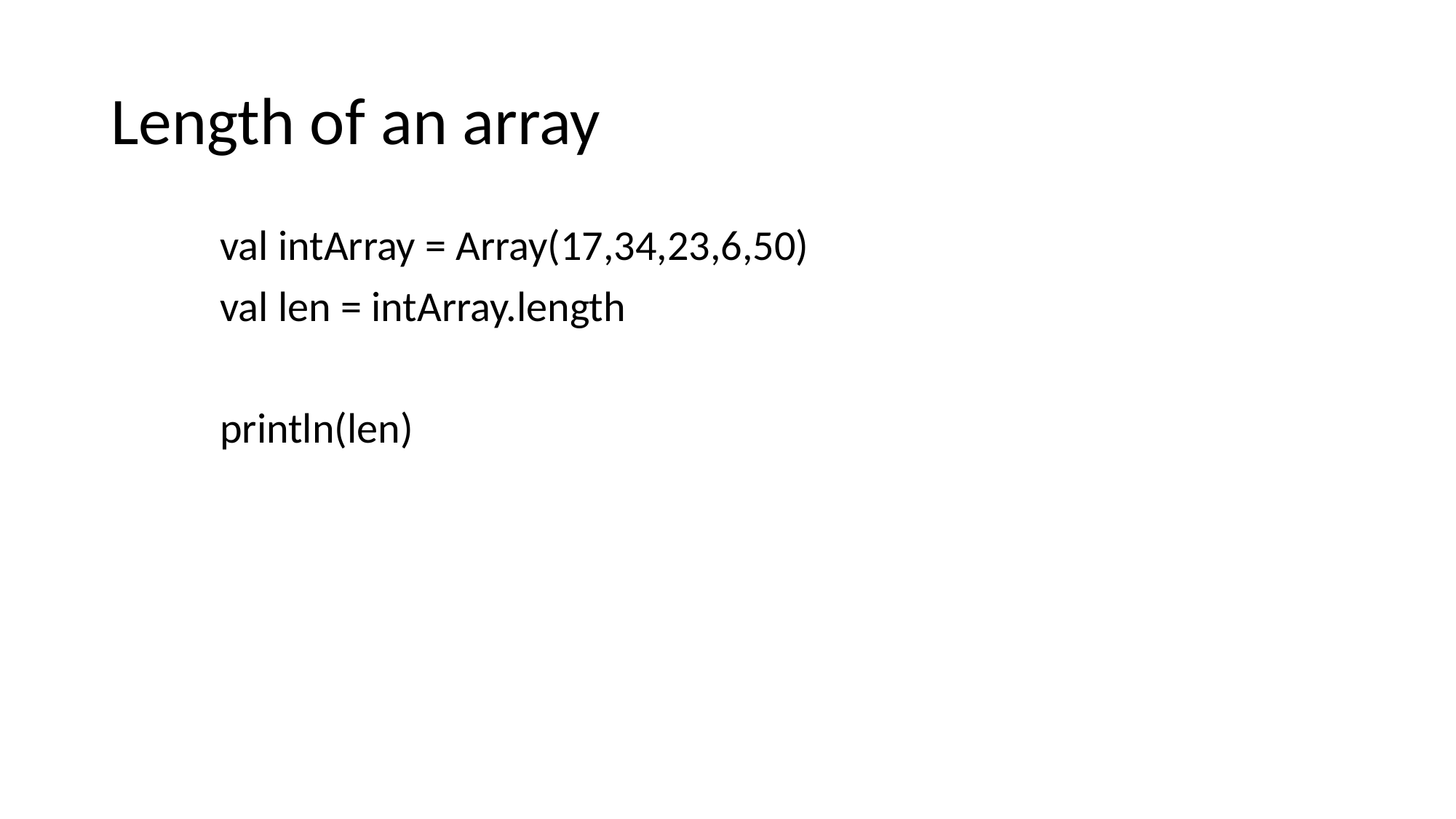

# Length of an array
 	val intArray = Array(17,34,23,6,50)
	val len = intArray.length

	println(len)